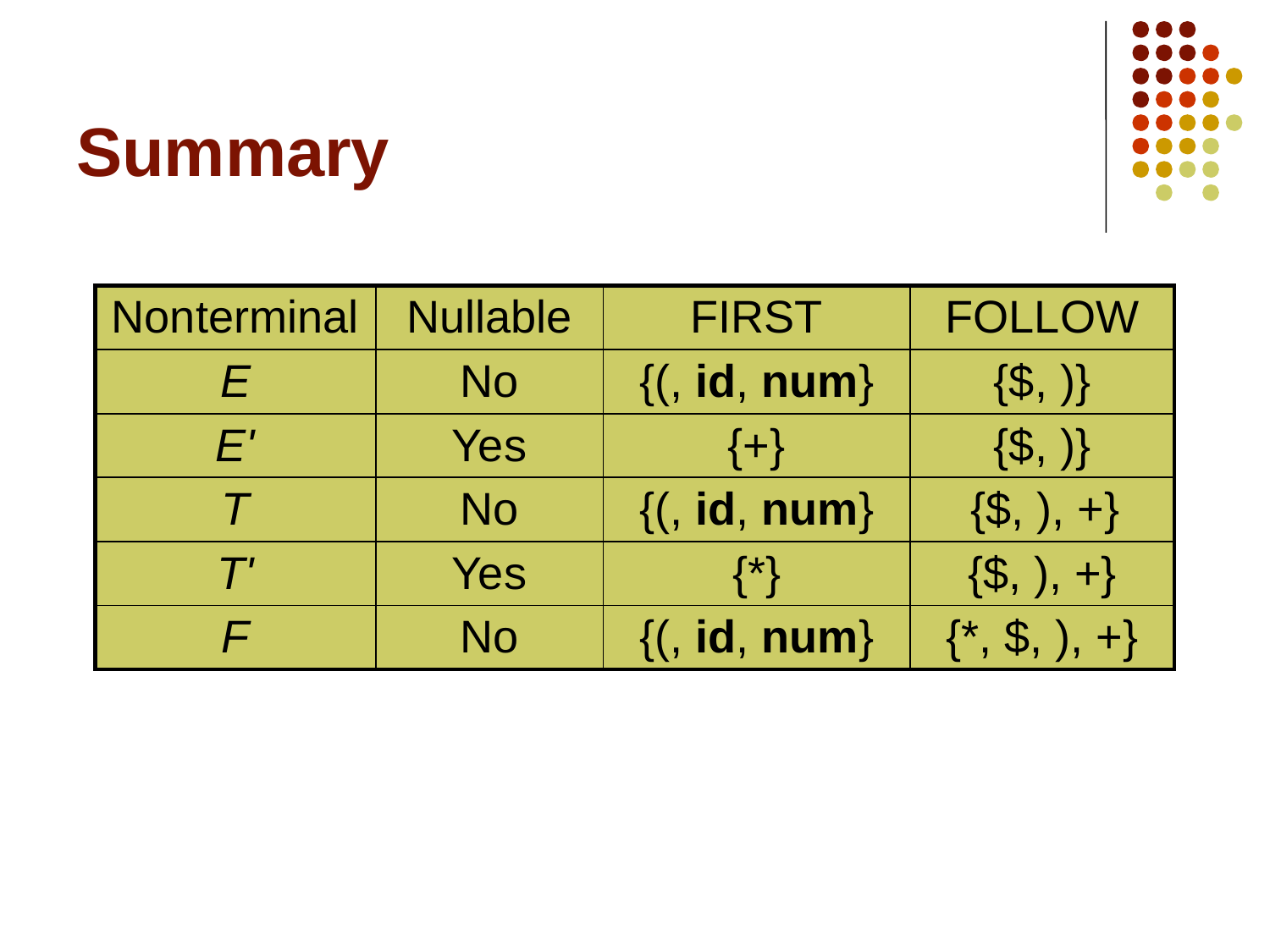

# Summary
| Nonterminal | Nullable | FIRST | FOLLOW |
| --- | --- | --- | --- |
| E | No | {(, id, num} | {$, )} |
| E' | Yes | {+} | {$, )} |
| T | No | {(, id, num} | {$, ), +} |
| T' | Yes | {\*} | {$, ), +} |
| F | No | {(, id, num} | {\*, $, ), +} |